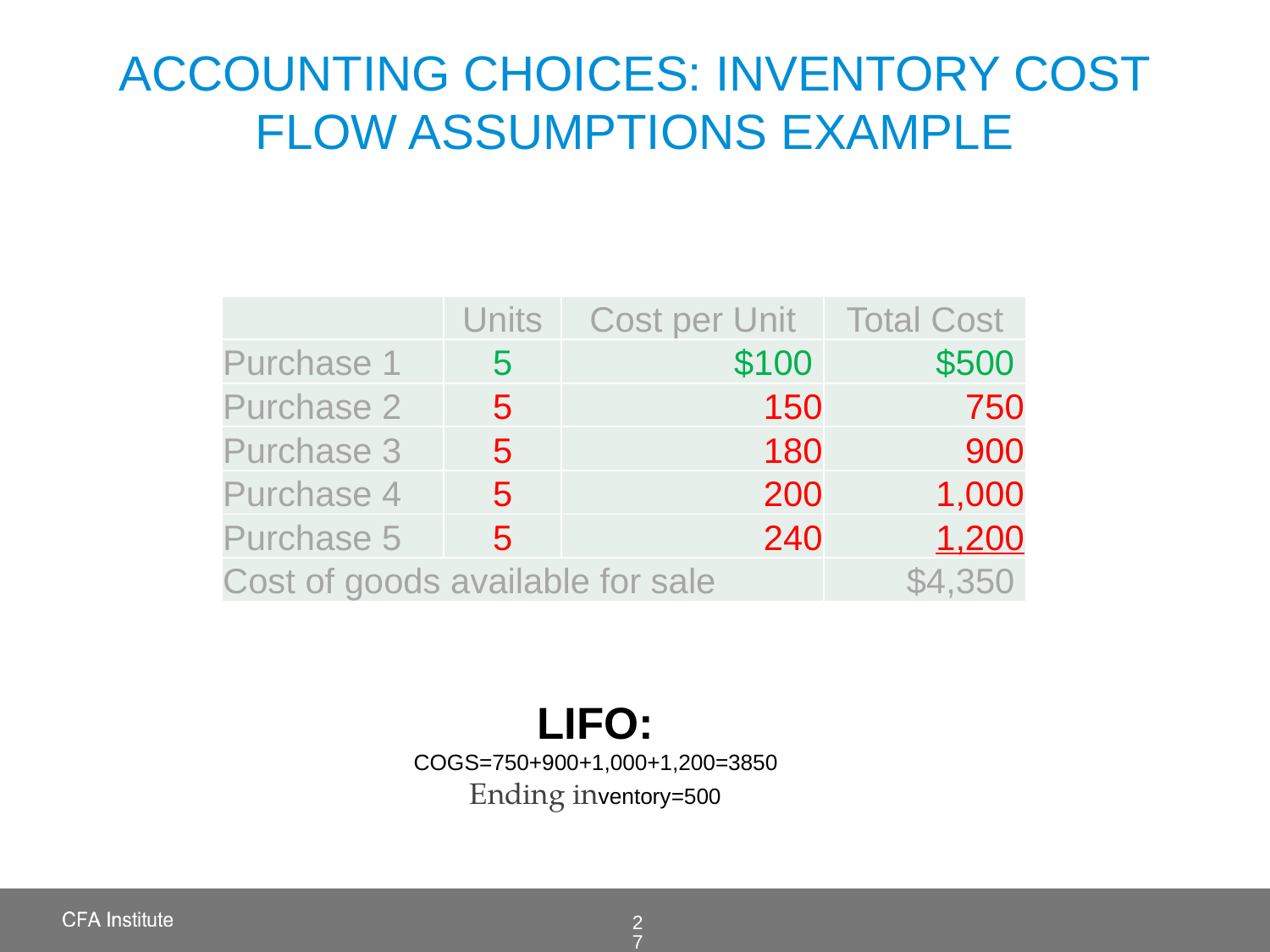

# Accounting Choices: Inventory cost flow assumptions Example

|  | Units | Cost per Unit | Total Cost |
| --- | --- | --- | --- |
| Purchase 1 | 5 | $100 | $500 |
| Purchase 2 | 5 | 150 | 750 |
| Purchase 3 | 5 | 180 | 900 |
| Purchase 4 | 5 | 200 | 1,000 |
| Purchase 5 | 5 | 240 | 1,200 |
| Cost of goods available for sale |  |  | $4,350 |

LIFO:
COGS=750+900+1,000+1,200=3850
Ending inventory=500
27